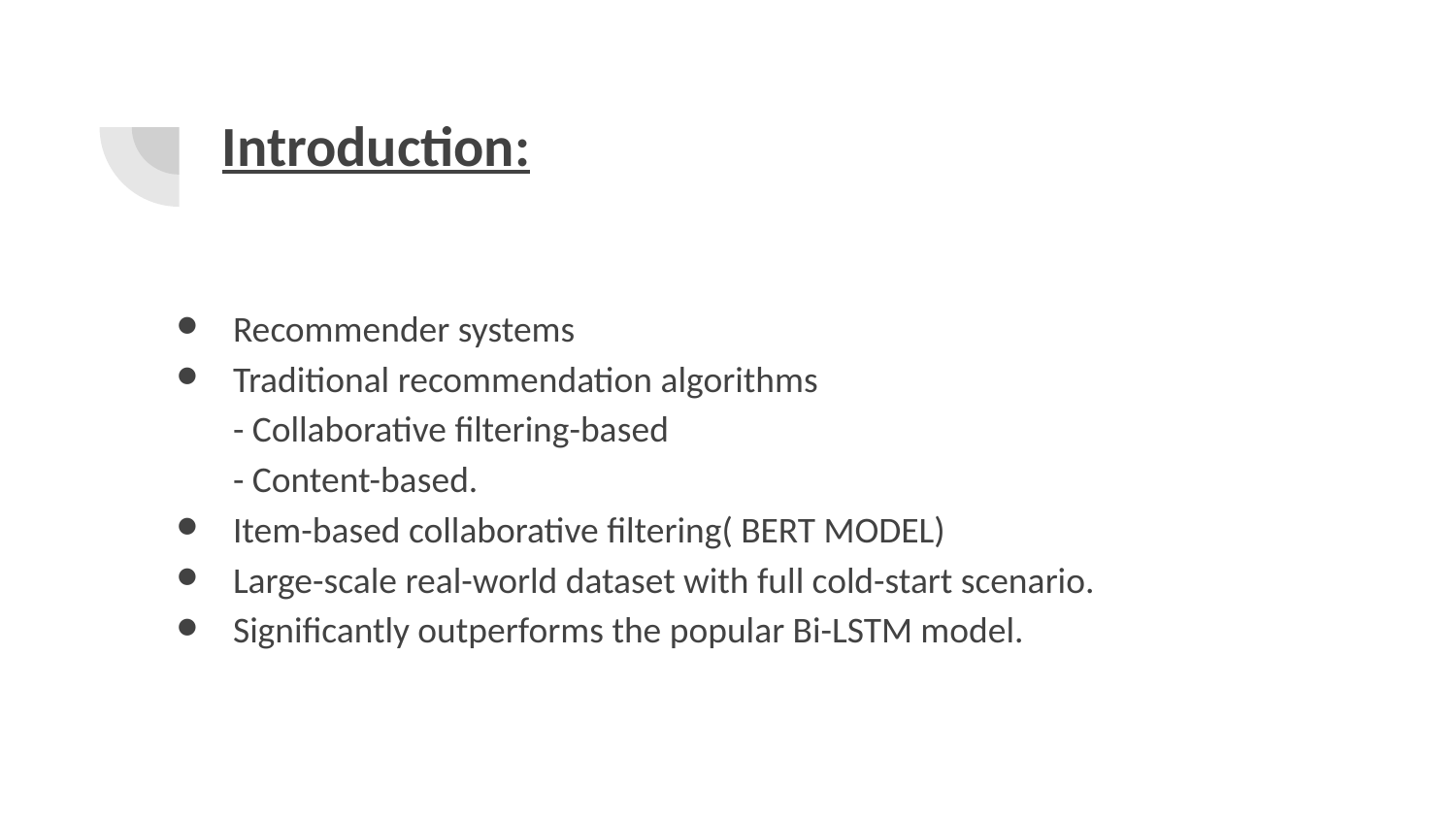

# Introduction:
Recommender systems
Traditional recommendation algorithms
- Collaborative filtering-based
- Content-based.
Item-based collaborative filtering( BERT MODEL)
Large-scale real-world dataset with full cold-start scenario.
Significantly outperforms the popular Bi-LSTM model.